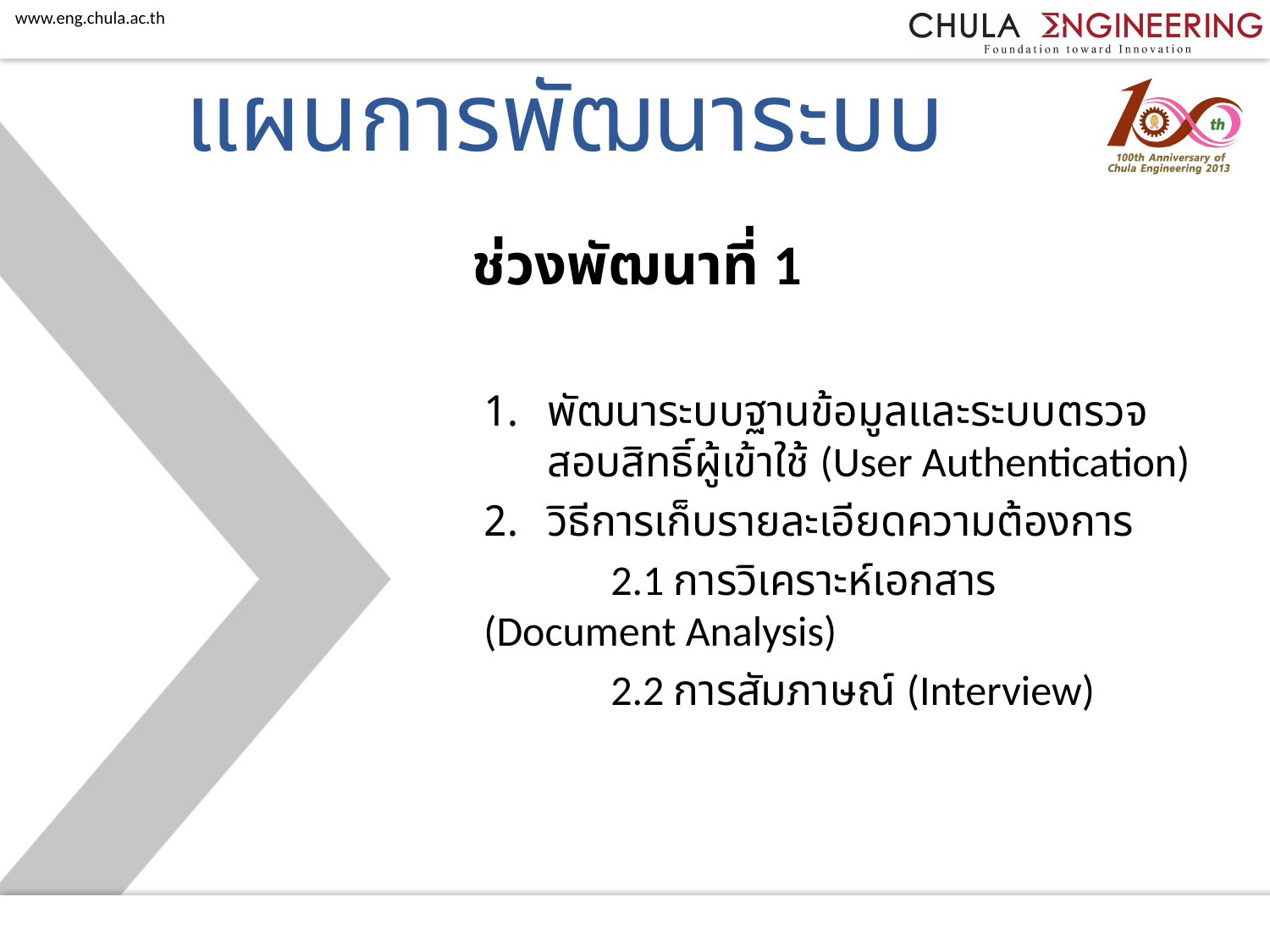

แผนการพัฒนาระบบ
   ช่วงพัฒนาที่ 1

พัฒนาระบบฐานข้อมูลและระบบตรวจสอบสิทธิ์ผู้เข้าใช้ (User Authentication)
วิธีการเก็บรายละเอียดความต้องการ
	2.1 การวิเคราะห์เอกสาร (Document Analysis)
	2.2 การสัมภาษณ์ (Interview)